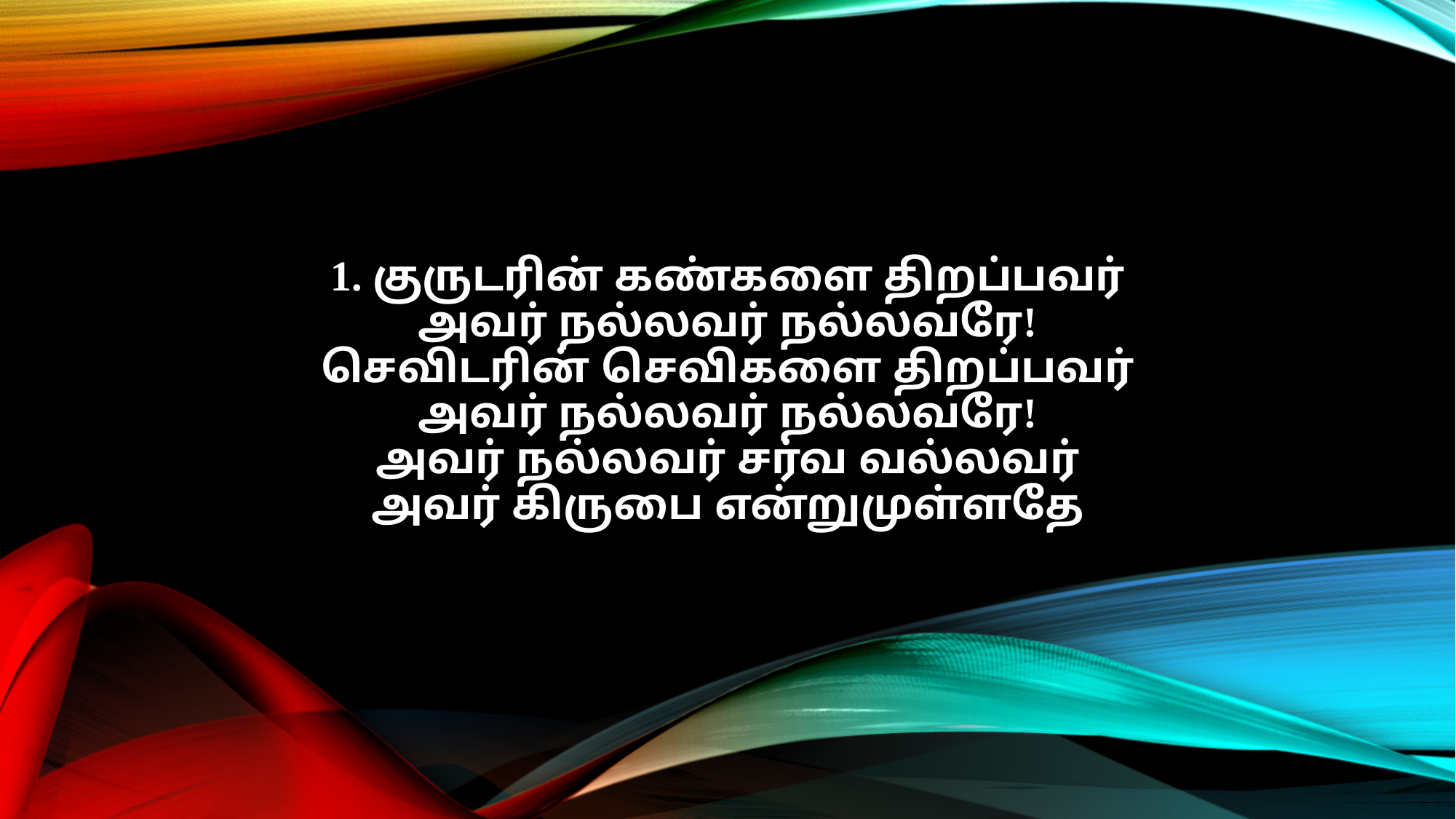

1. குருடரின் கண்களை திறப்பவர்
அவர் நல்லவர் நல்லவரே!
செவிடரின் செவிகளை திறப்பவர்
அவர் நல்லவர் நல்லவரே!
அவர் நல்லவர் சர்வ வல்லவர்
அவர் கிருபை என்றுமுள்ளதே